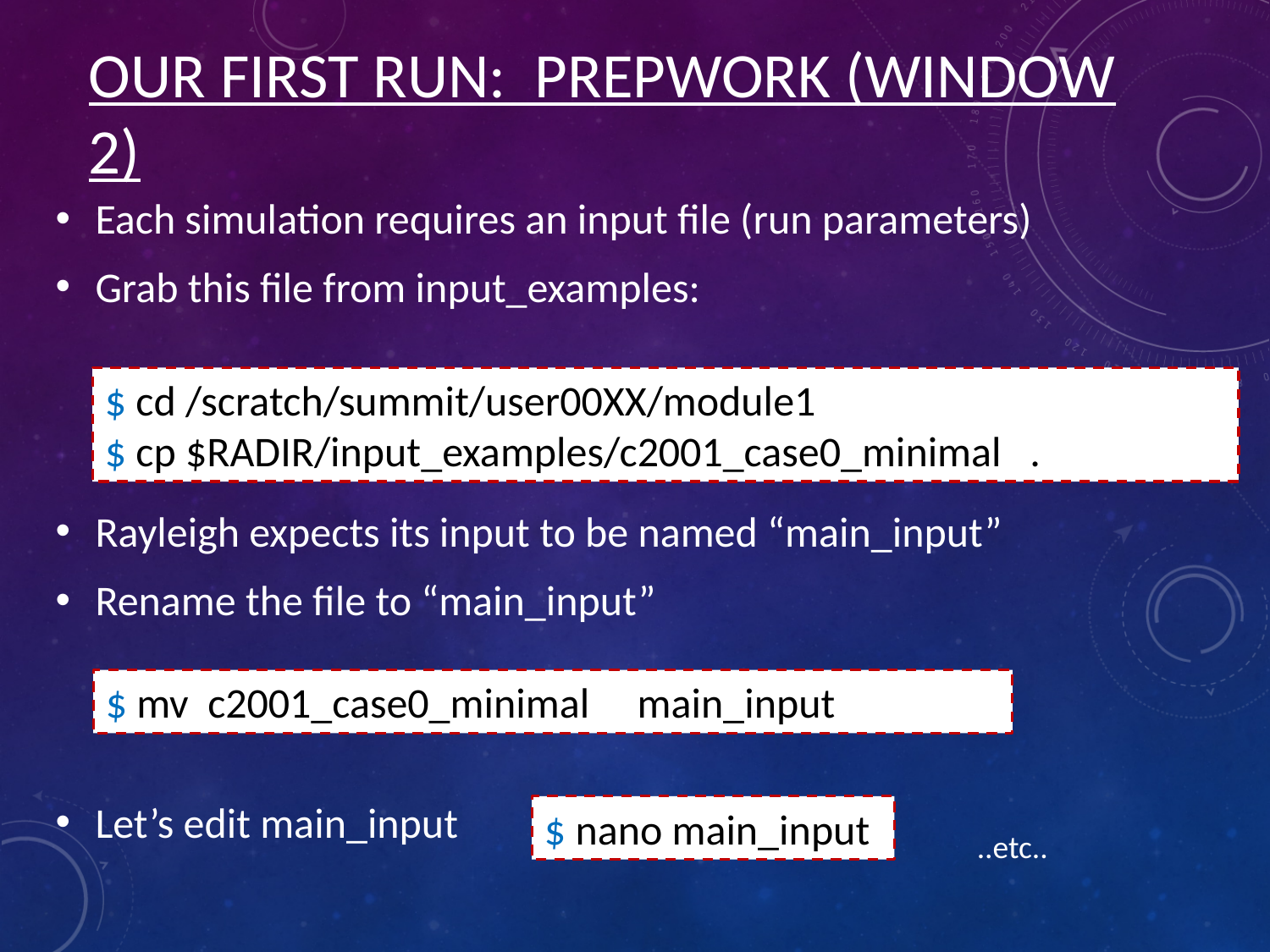

# OUR FIRST run:  Prepwork (WINDOW 2)
Each simulation requires an input file (run parameters)
Grab this file from input_examples:
$ cd /scratch/summit/user00XX/module1
$ cp $RADIR/input_examples/c2001_case0_minimal   .
Rayleigh expects its input to be named “main_input”
Rename the file to “main_input”
$ mv  c2001_case0_minimal     main_input
Let’s edit main_input
$ nano main_input
..etc..